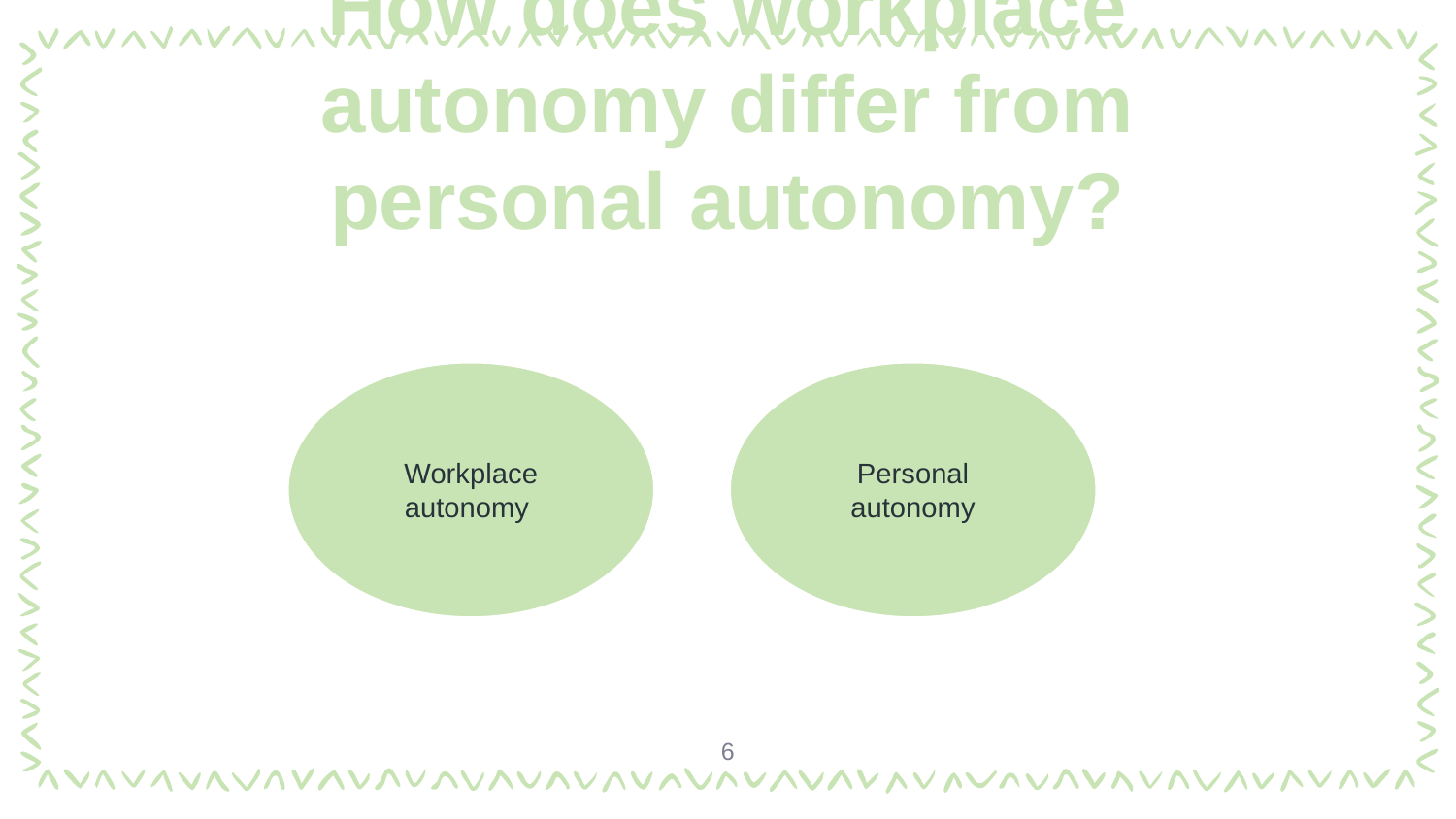

# How does workplace autonomy differ from personal autonomy?
Workplace autonomy
Personal autonomy
6